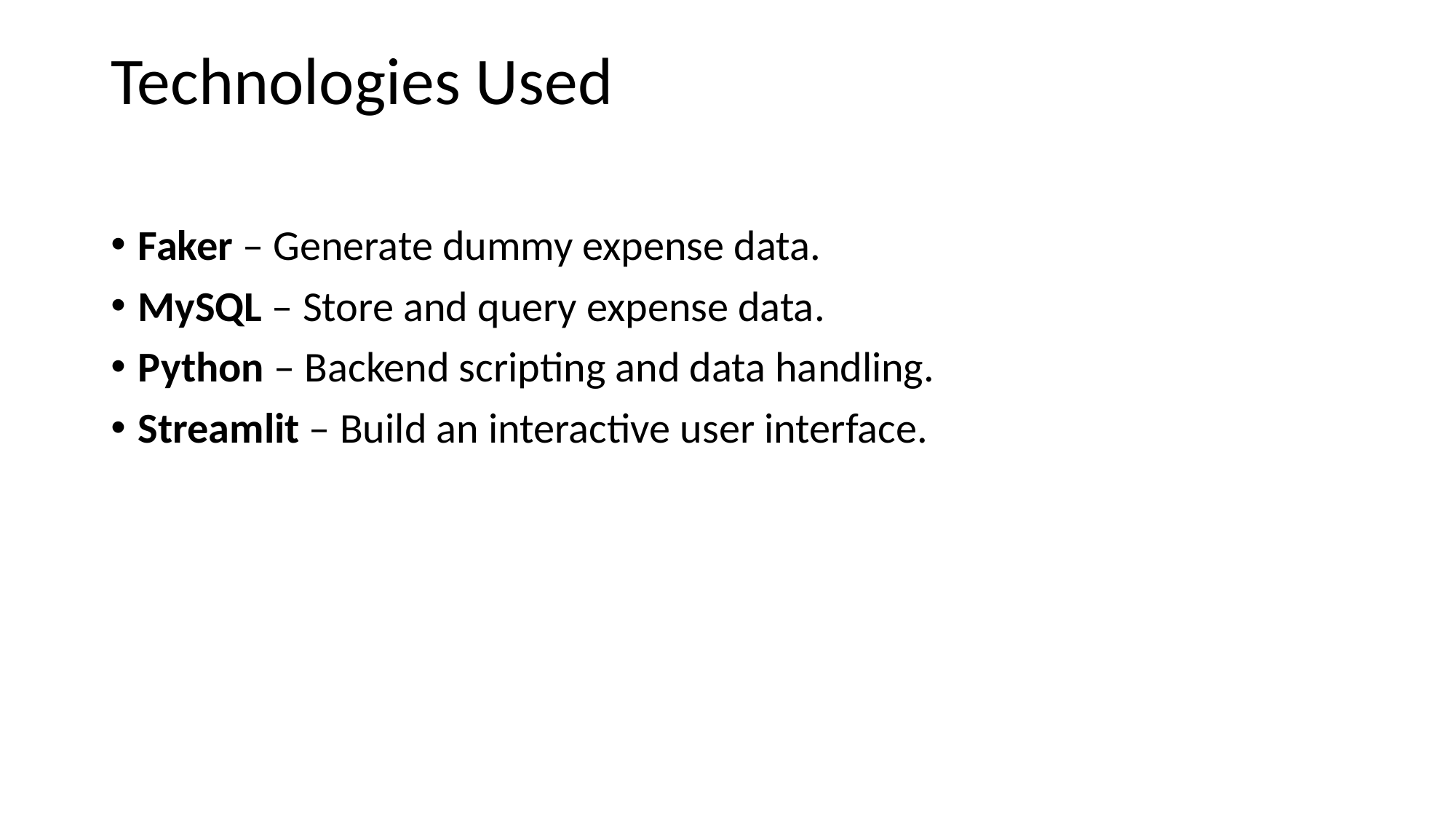

# Technologies Used
Faker – Generate dummy expense data.
MySQL – Store and query expense data.
Python – Backend scripting and data handling.
Streamlit – Build an interactive user interface.